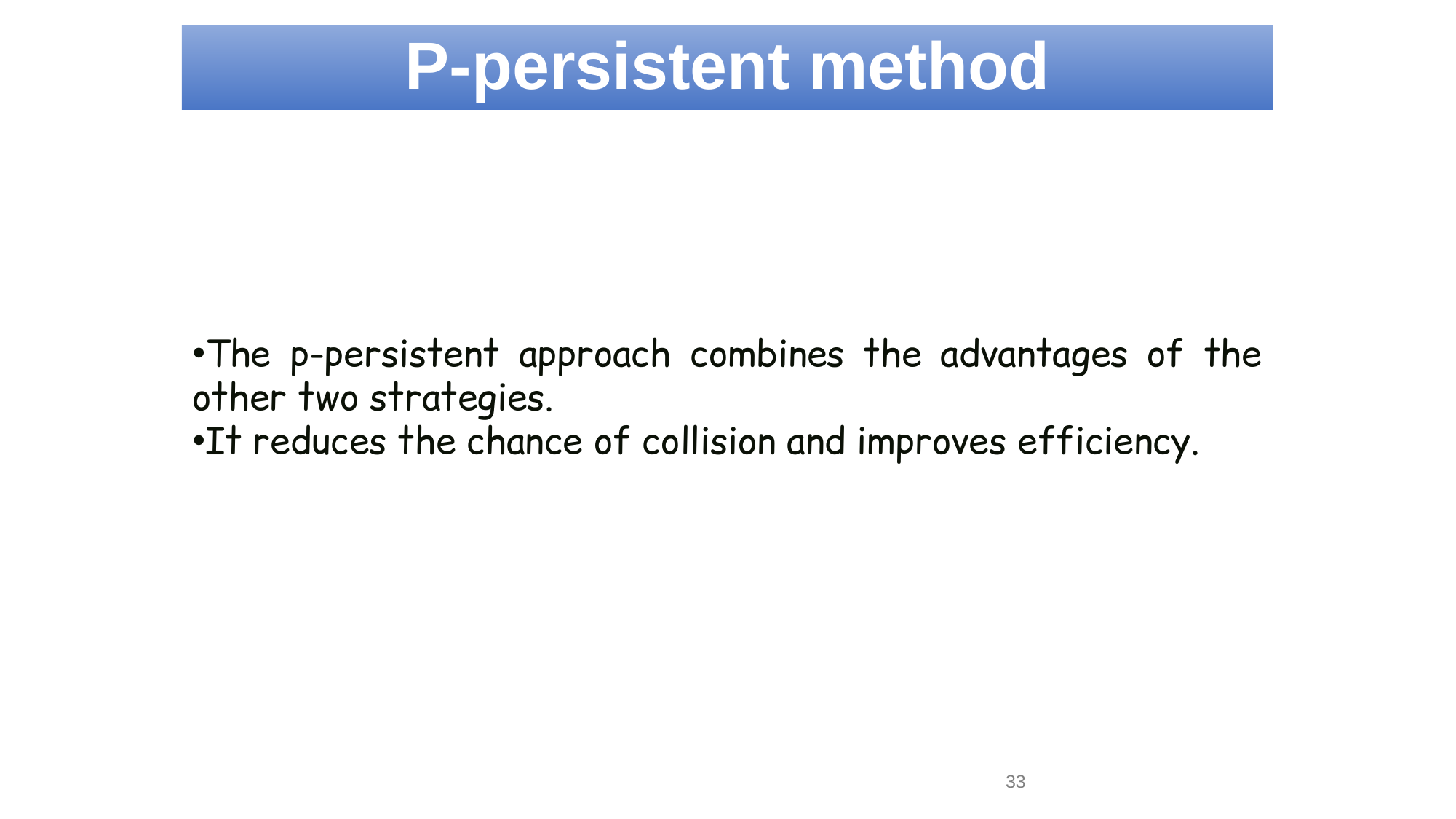

P-persistent method

The p-persistent approach combines the advantages of the other two strategies.
It reduces the chance of collision and improves efficiency.
33